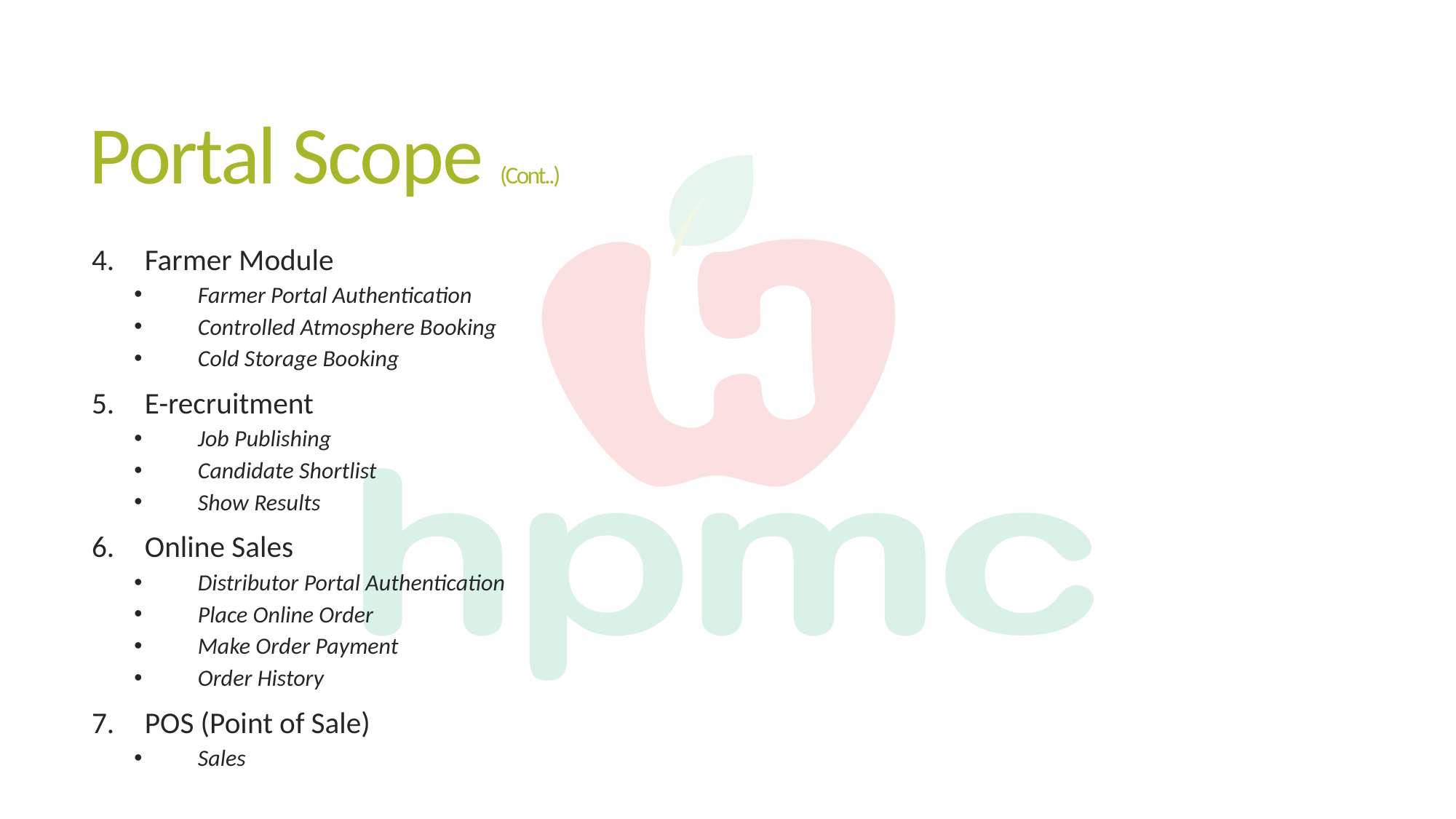

# Portal Scope (Cont..)
Farmer Module
Farmer Portal Authentication
Controlled Atmosphere Booking
Cold Storage Booking
E-recruitment
Job Publishing
Candidate Shortlist
Show Results
Online Sales
Distributor Portal Authentication
Place Online Order
Make Order Payment
Order History
POS (Point of Sale)
Sales